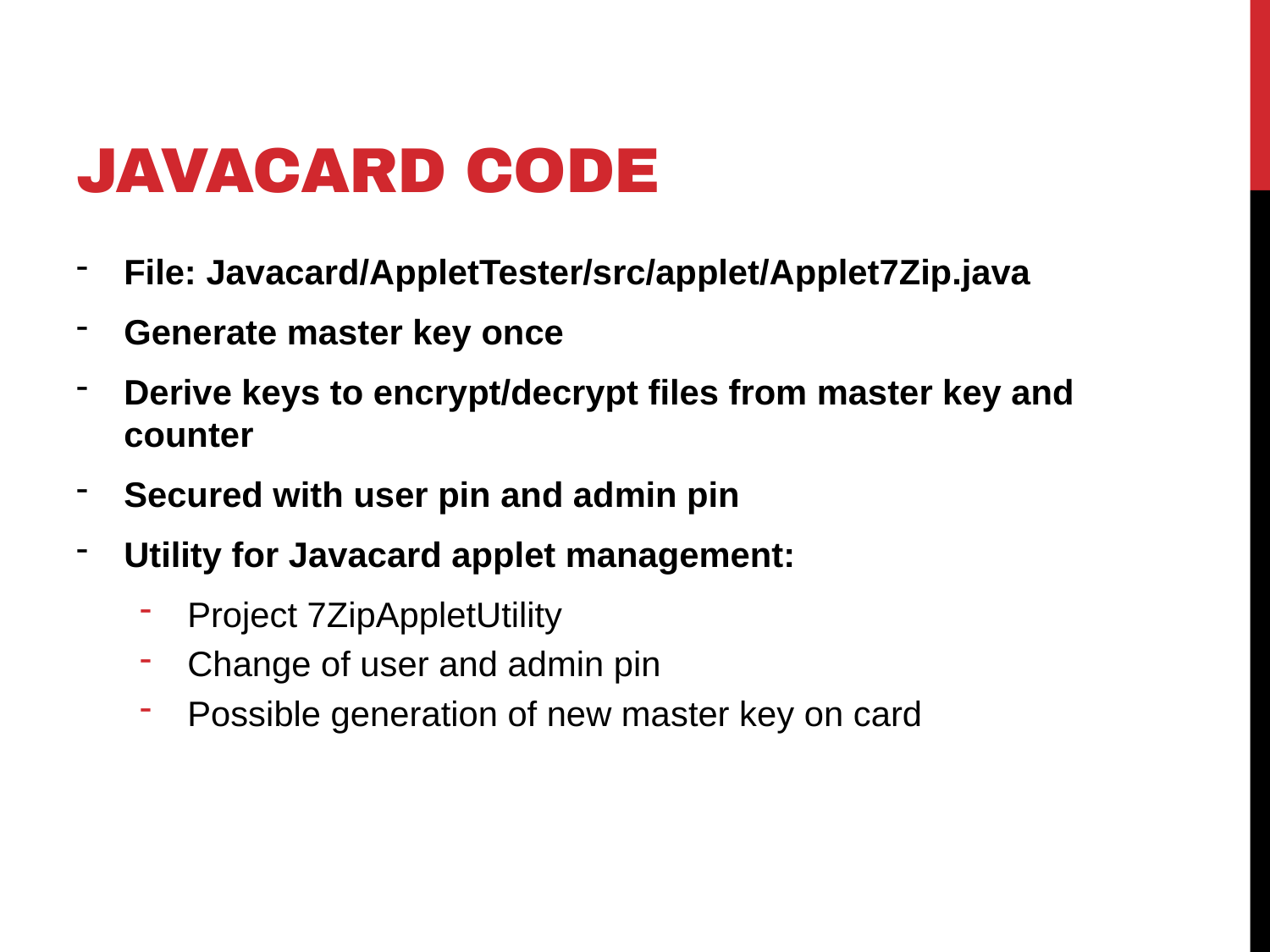

# Javacard Code
File: Javacard/AppletTester/src/applet/Applet7Zip.java
Generate master key once
Derive keys to encrypt/decrypt files from master key and counter
Secured with user pin and admin pin
Utility for Javacard applet management:
Project 7ZipAppletUtility
Change of user and admin pin
Possible generation of new master key on card